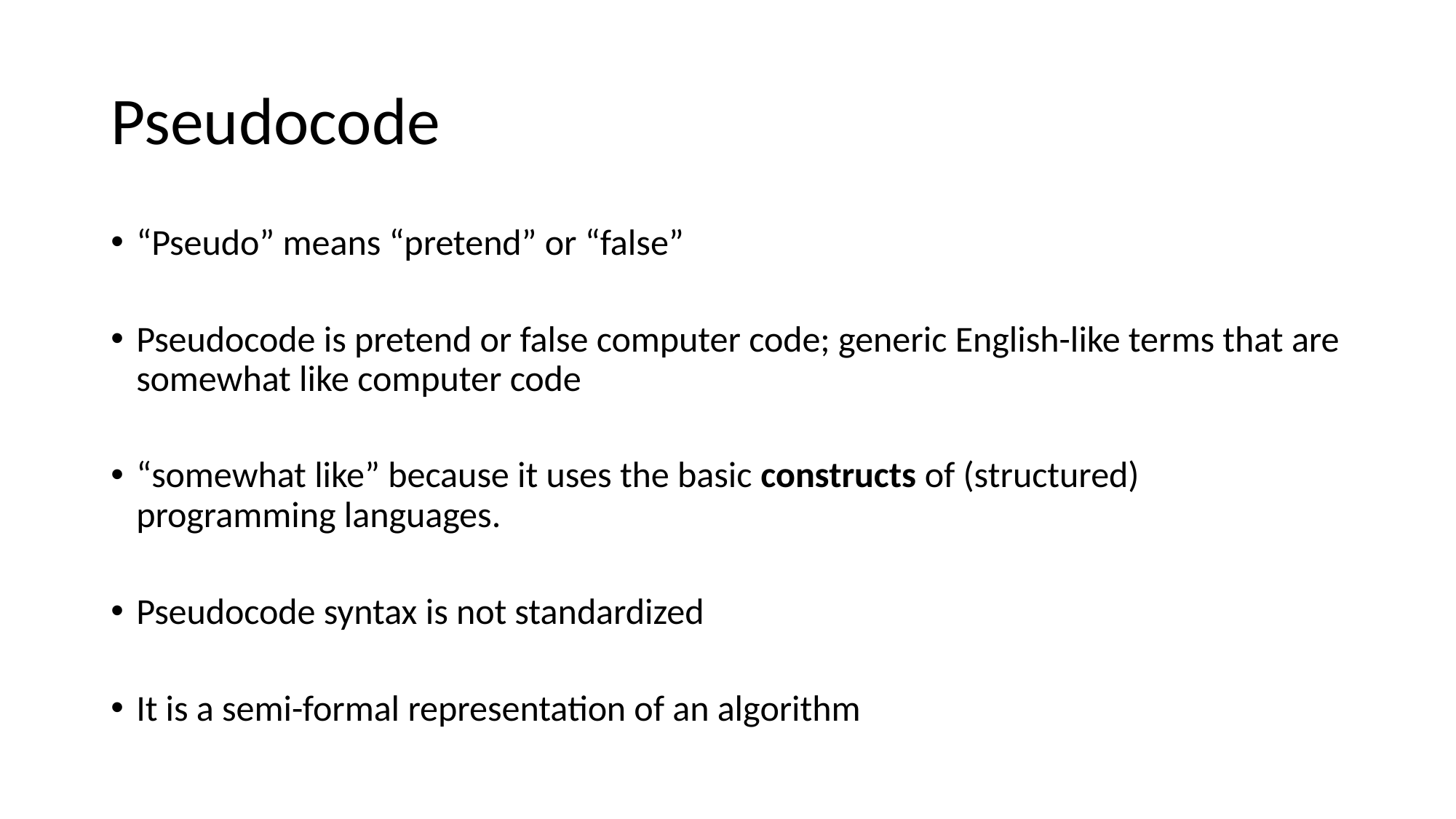

# Pseudocode
“Pseudo” means “pretend” or “false”

Pseudocode is pretend or false computer code; generic English-like terms that are somewhat like computer code

“somewhat like” because it uses the basic constructs of (structured) programming languages.

Pseudocode syntax is not standardized

It is a semi-formal representation of an algorithm